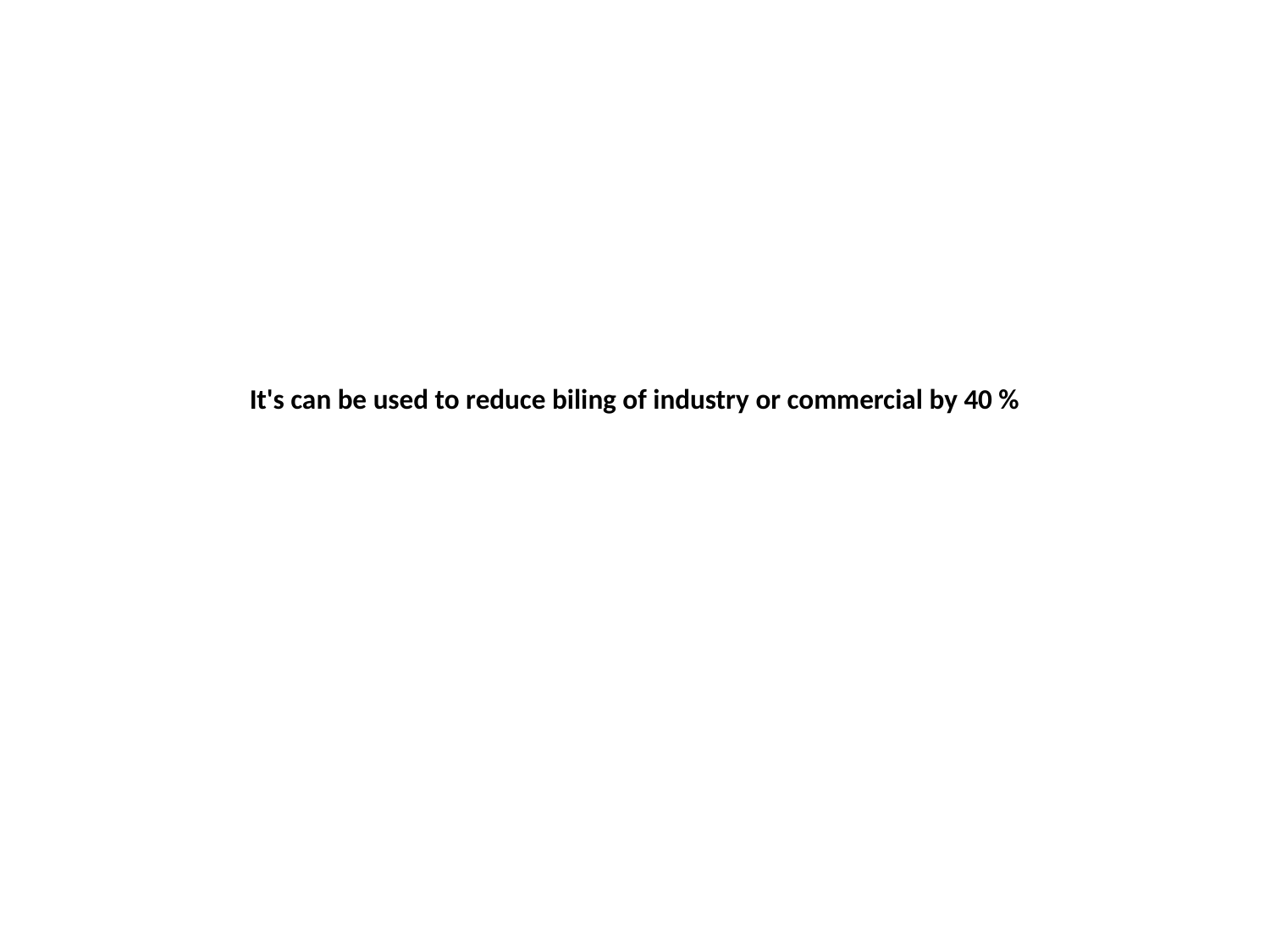

# It's can be used to reduce biling of industry or commercial by 40 %